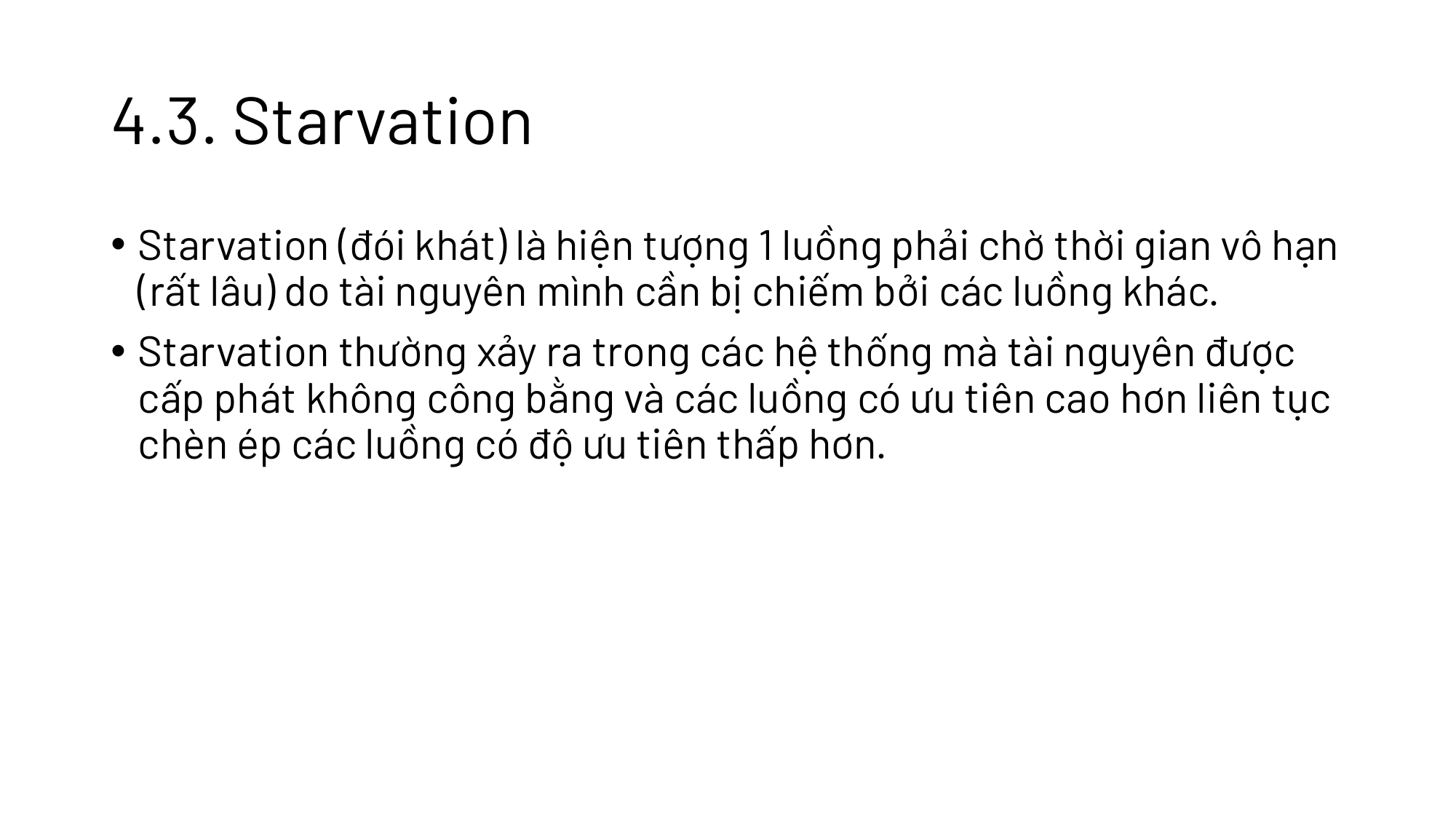

# 4.3. Starvation
Starvation (đói khát) là hiện tượng 1 luồng phải chờ thời gian vô hạn (rất lâu) do tài nguyên mình cần bị chiếm bởi các luồng khác.
Starvation thường xảy ra trong các hệ thống mà tài nguyên được cấp phát không công bằng và các luồng có ưu tiên cao hơn liên tục chèn ép các luồng có độ ưu tiên thấp hơn.